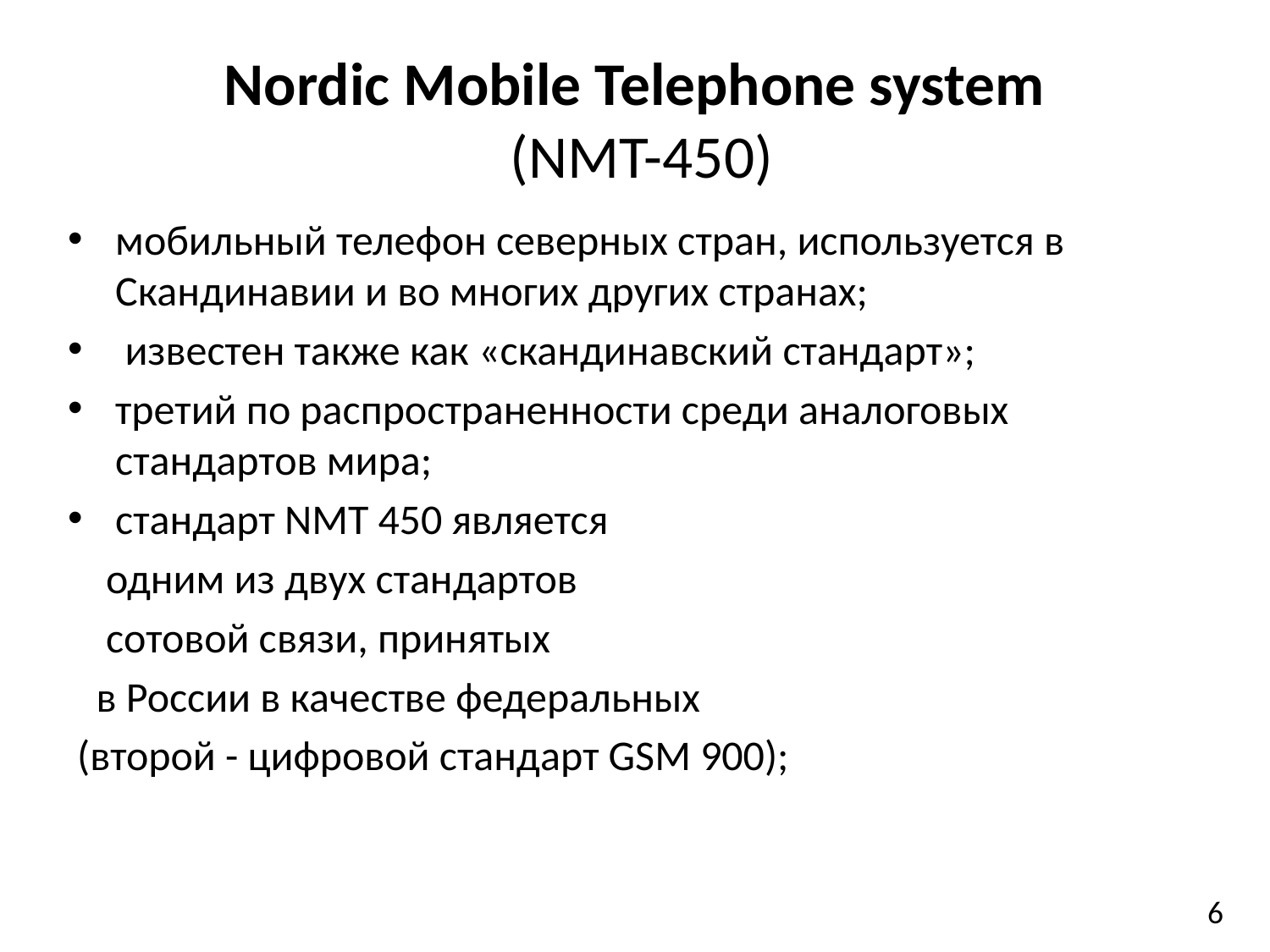

# Nordic Mobile Telephone system (NMT-450)
мобильный телефон северных стран, используется в Скандинавии и во многих других странах;
 известен также как «скандинавский стандарт»;
третий по распространенности среди аналоговых стандартов мира;
стандарт NMT 450 является
    одним из двух стандартов
    сотовой связи, принятых
   в России в качестве федеральных
 (второй - цифровой стандарт GSM 900);

6